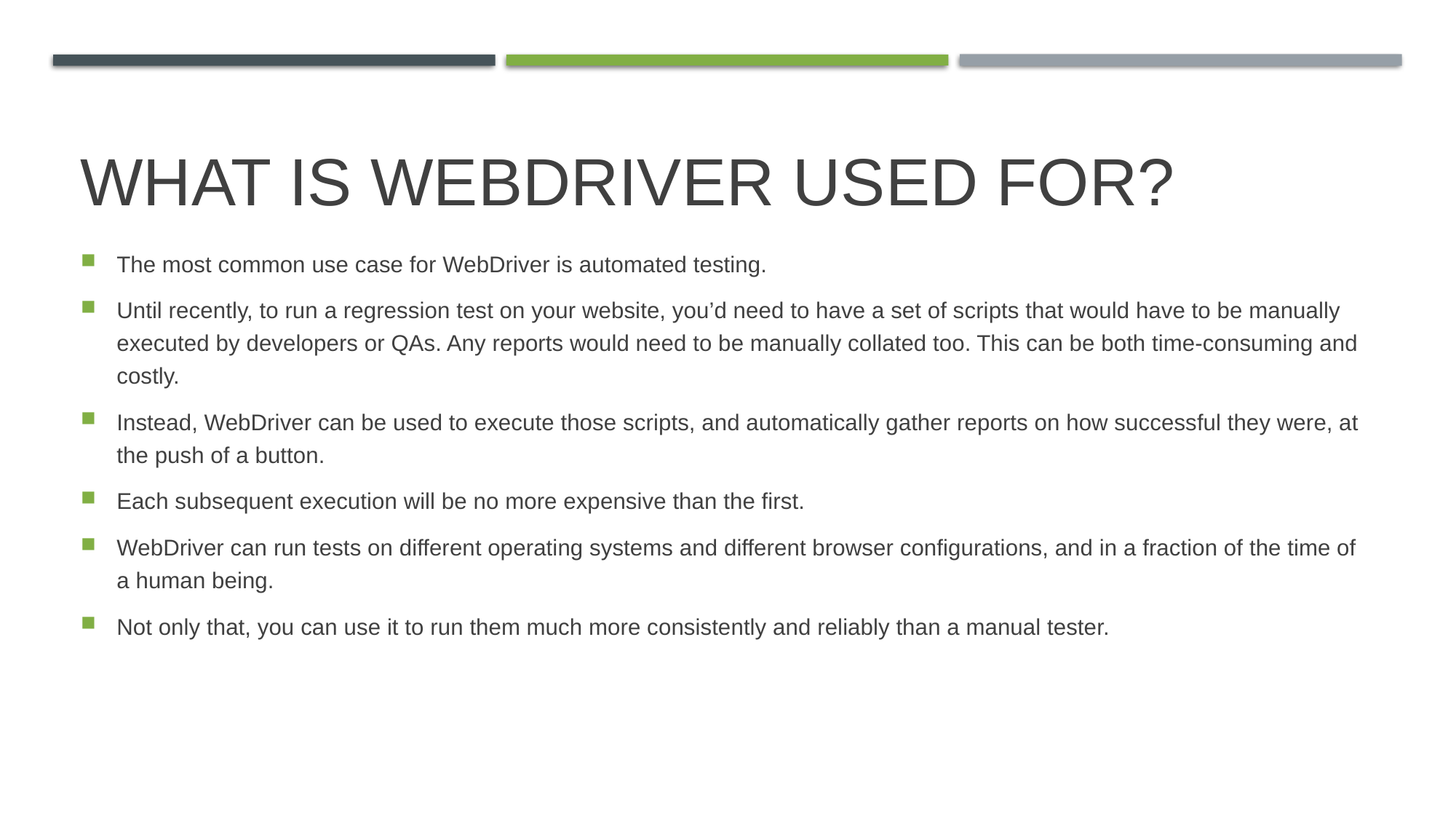

# What is WebDriver used for?
The most common use case for WebDriver is automated testing.
Until recently, to run a regression test on your website, you’d need to have a set of scripts that would have to be manually executed by developers or QAs. Any reports would need to be manually collated too. This can be both time-consuming and costly.
Instead, WebDriver can be used to execute those scripts, and automatically gather reports on how successful they were, at the push of a button.
Each subsequent execution will be no more expensive than the first.
WebDriver can run tests on different operating systems and different browser configurations, and in a fraction of the time of a human being.
Not only that, you can use it to run them much more consistently and reliably than a manual tester.